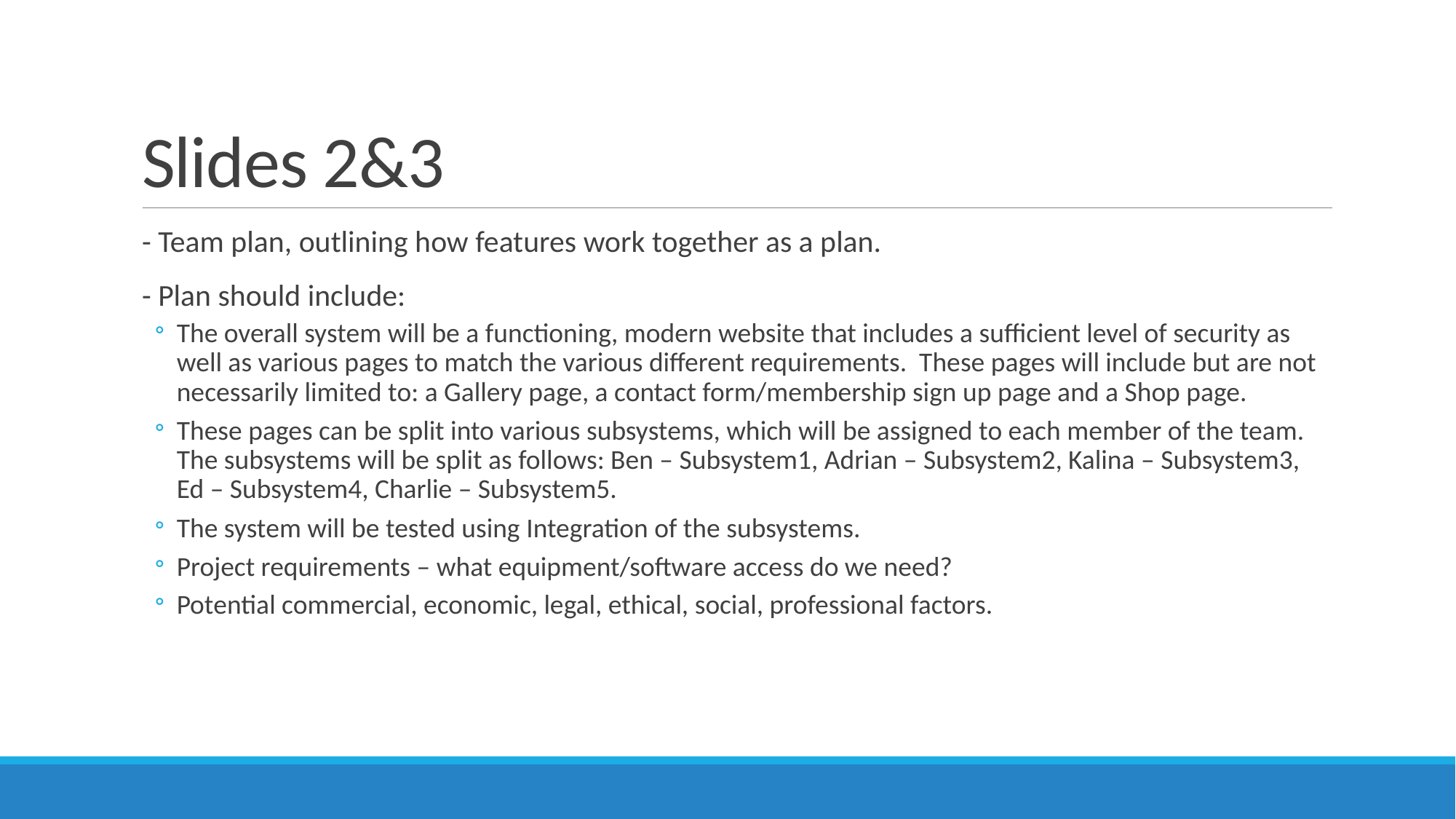

# Slides 2&3
- Team plan, outlining how features work together as a plan.
- Plan should include:
The overall system will be a functioning, modern website that includes a sufficient level of security as well as various pages to match the various different requirements.  These pages will include but are not necessarily limited to: a Gallery page, a contact form/membership sign up page and a Shop page.
These pages can be split into various subsystems, which will be assigned to each member of the team.  The subsystems will be split as follows: Ben – Subsystem1, Adrian – Subsystem2, Kalina – Subsystem3, Ed – Subsystem4, Charlie – Subsystem5.
The system will be tested using Integration of the subsystems.
Project requirements – what equipment/software access do we need?
Potential commercial, economic, legal, ethical, social, professional factors.